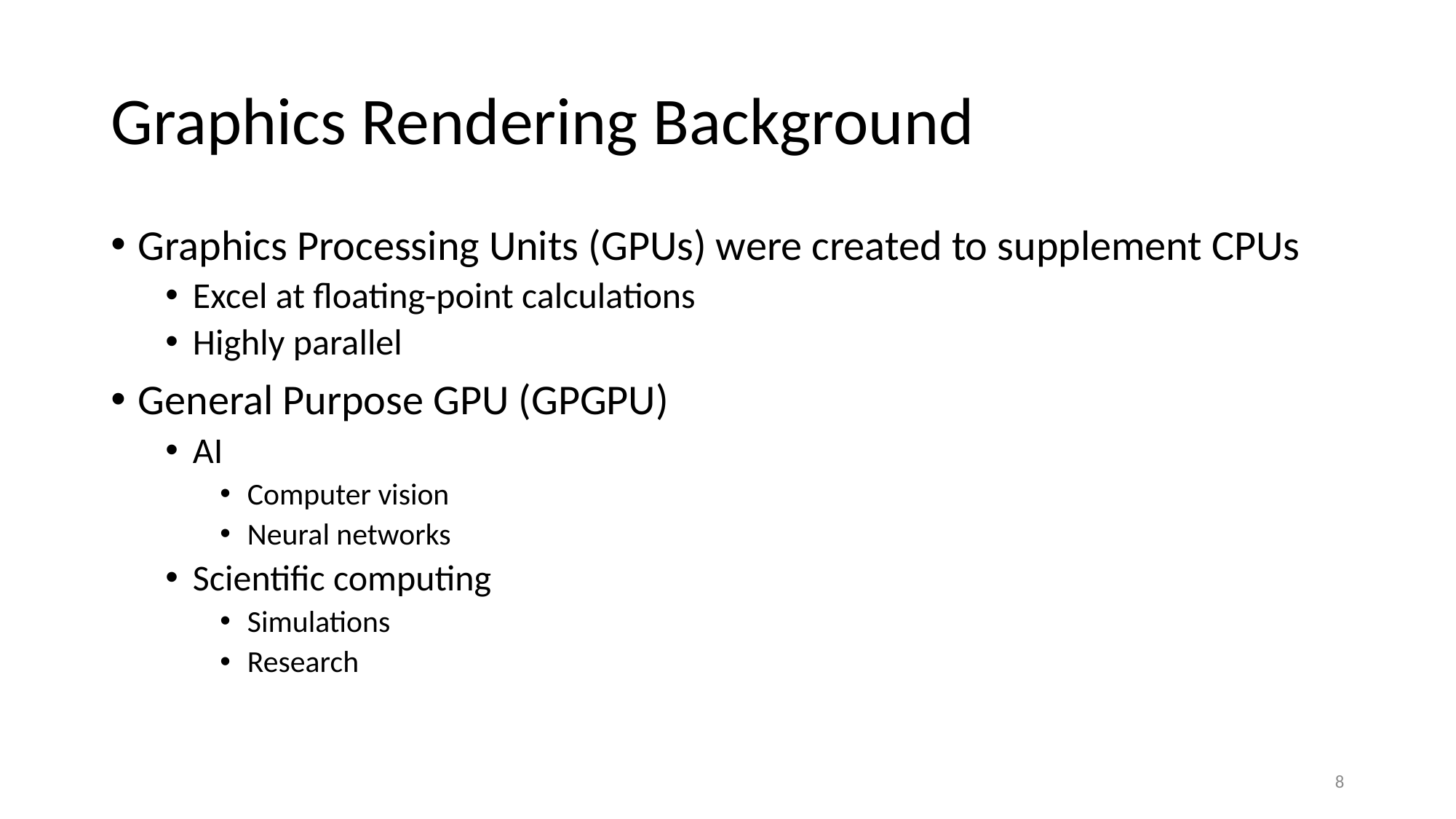

# Graphics Rendering Background
Graphics Processing Units (GPUs) were created to supplement CPUs
Excel at floating-point calculations
Highly parallel
General Purpose GPU (GPGPU)
AI
Computer vision
Neural networks
Scientific computing
Simulations
Research

8